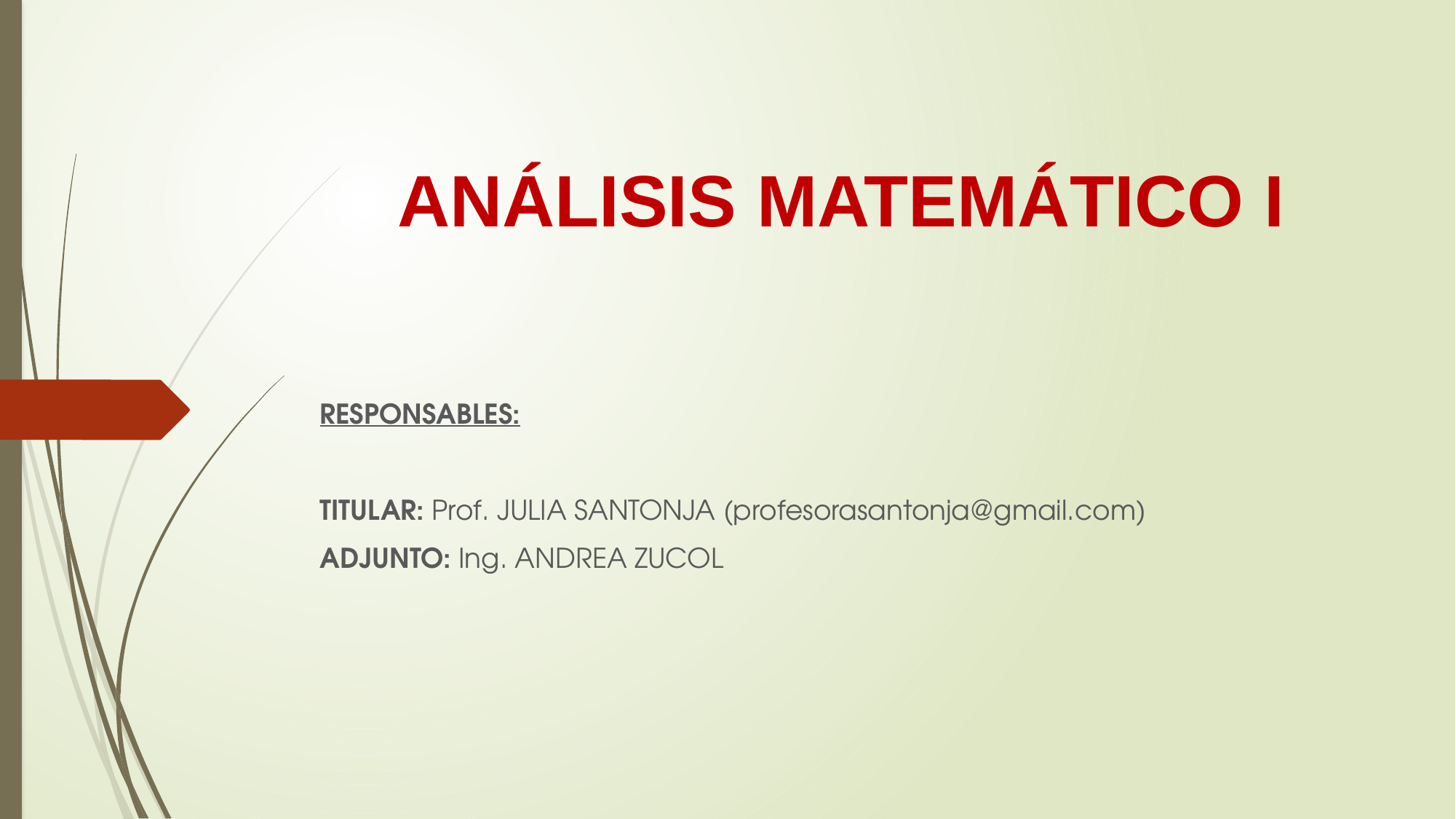

# ANÁLISIS MATEMÁTICO I
RESPONSABLES:

TITULAR: Prof. JULIA SANTONJA (profesorasantonja@gmail.com)
ADJUNTO: Ing. ANDREA ZUCOL